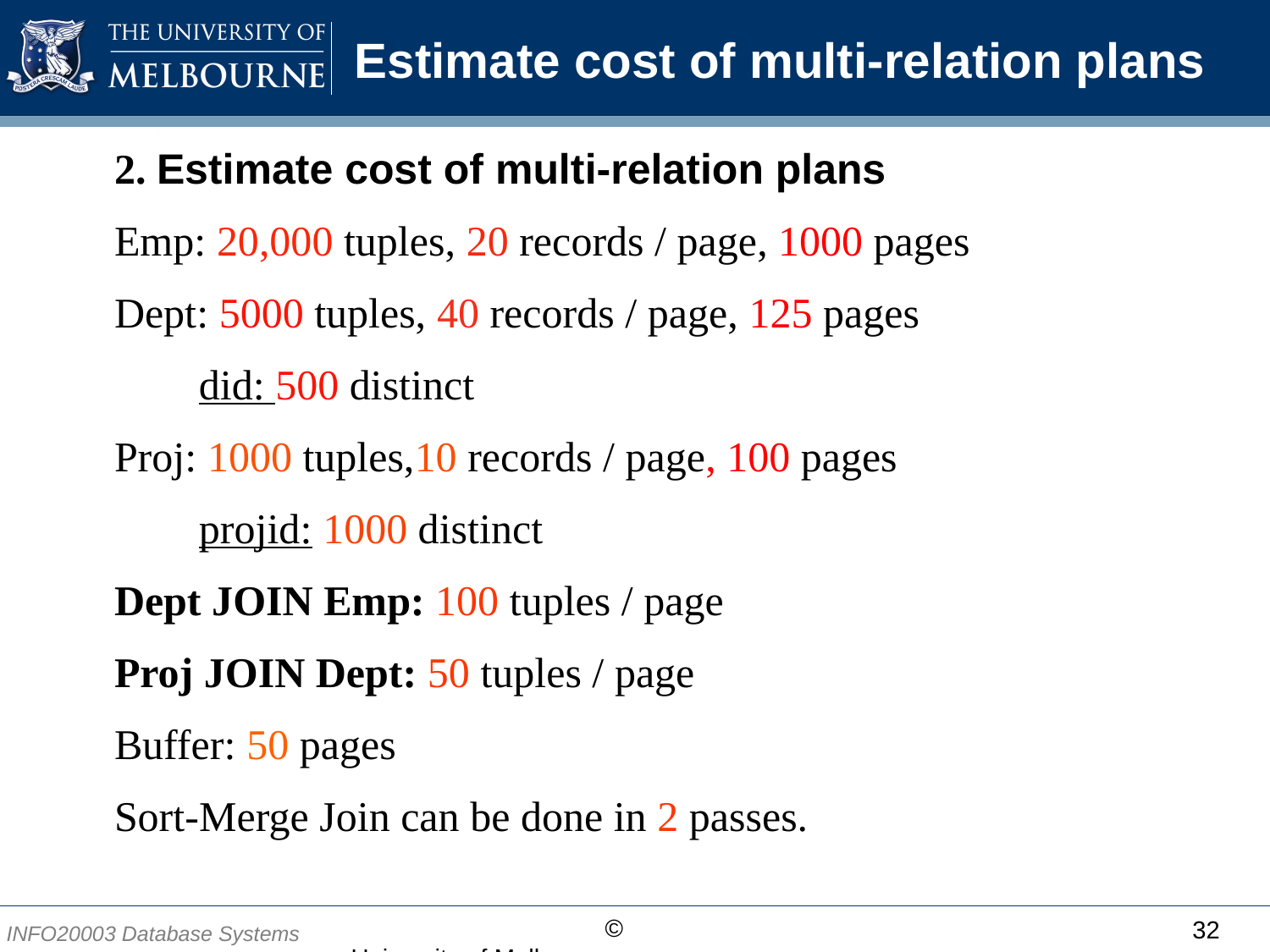

# Estimate cost of multi-relation plans
2. Estimate cost of multi-relation plans
Emp: 20,000 tuples, 20 records / page, 1000 pages
Dept: 5000 tuples, 40 records / page, 125 pages
        did: 500 distinct
Proj: 1000 tuples,10 records / page, 100 pages
        projid: 1000 distinct
Dept JOIN Emp: 100 tuples / page
Proj JOIN Dept: 50 tuples / page
Buffer: 50 pages
Sort-Merge Join can be done in 2 passes.

32